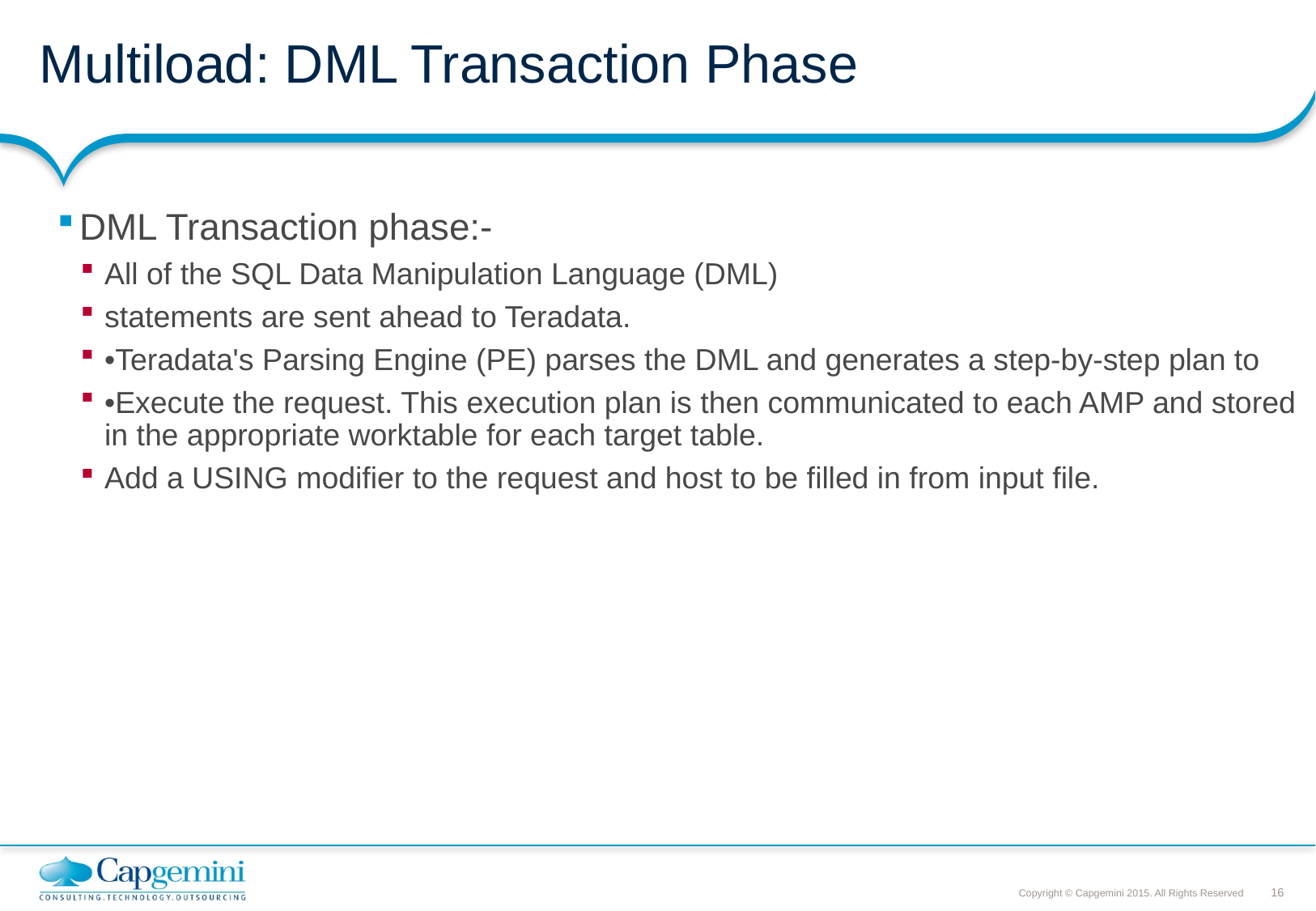

# Multiload: DML Transaction Phase
DML Transaction phase:-
All of the SQL Data Manipulation Language (DML)
statements are sent ahead to Teradata.
•Teradata's Parsing Engine (PE) parses the DML and generates a step-by-step plan to
•Execute the request. This execution plan is then communicated to each AMP and stored in the appropriate worktable for each target table.
Add a USING modifier to the request and host to be filled in from input file.